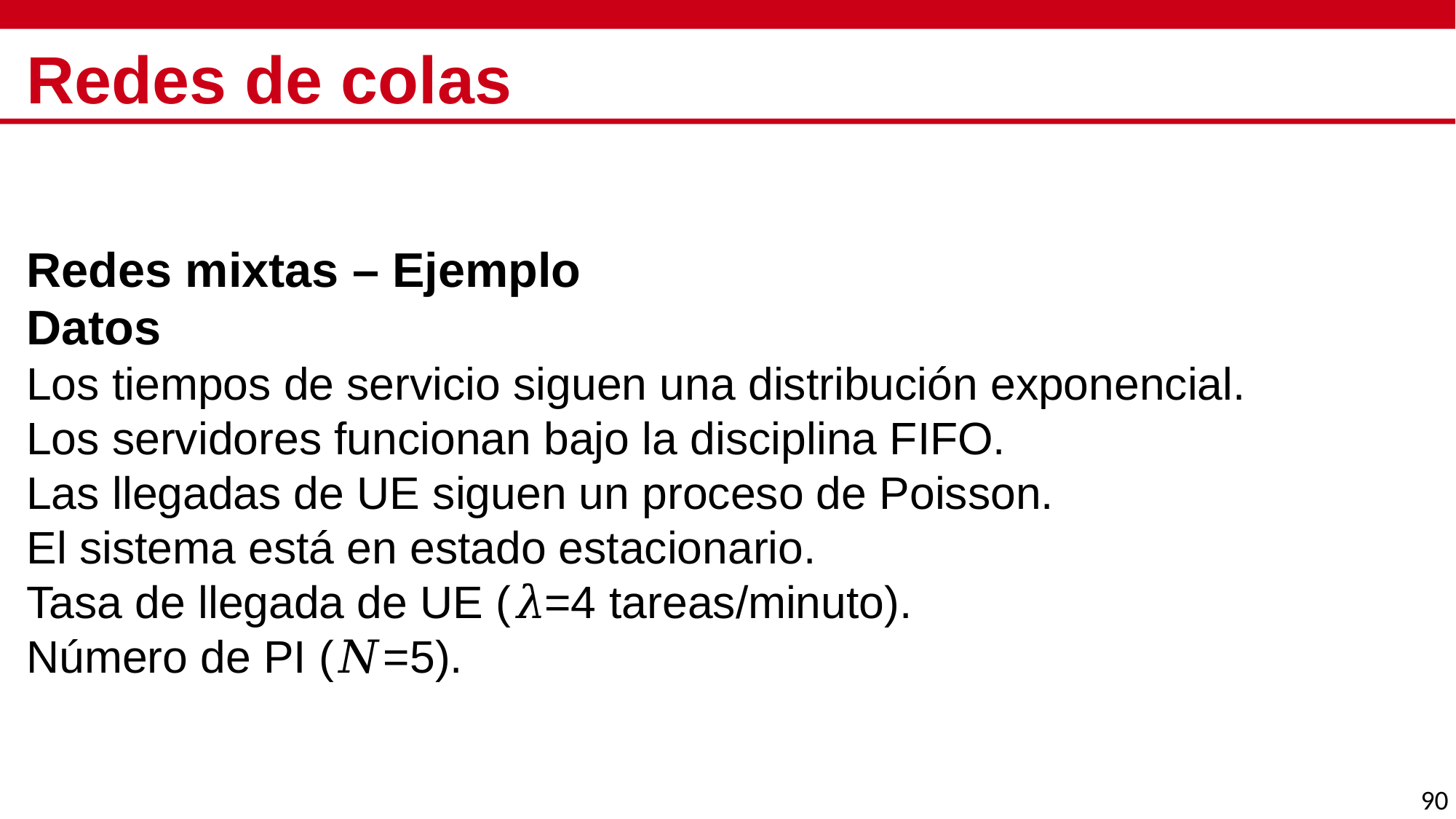

# Redes de colas
Redes mixtas – Ejemplo
Datos
Los tiempos de servicio siguen una distribución exponencial.
Los servidores funcionan bajo la disciplina FIFO.
Las llegadas de UE siguen un proceso de Poisson.
El sistema está en estado estacionario.
Tasa de llegada de UE (𝜆=4 tareas/minuto).
Número de PI (𝑁=5).
90